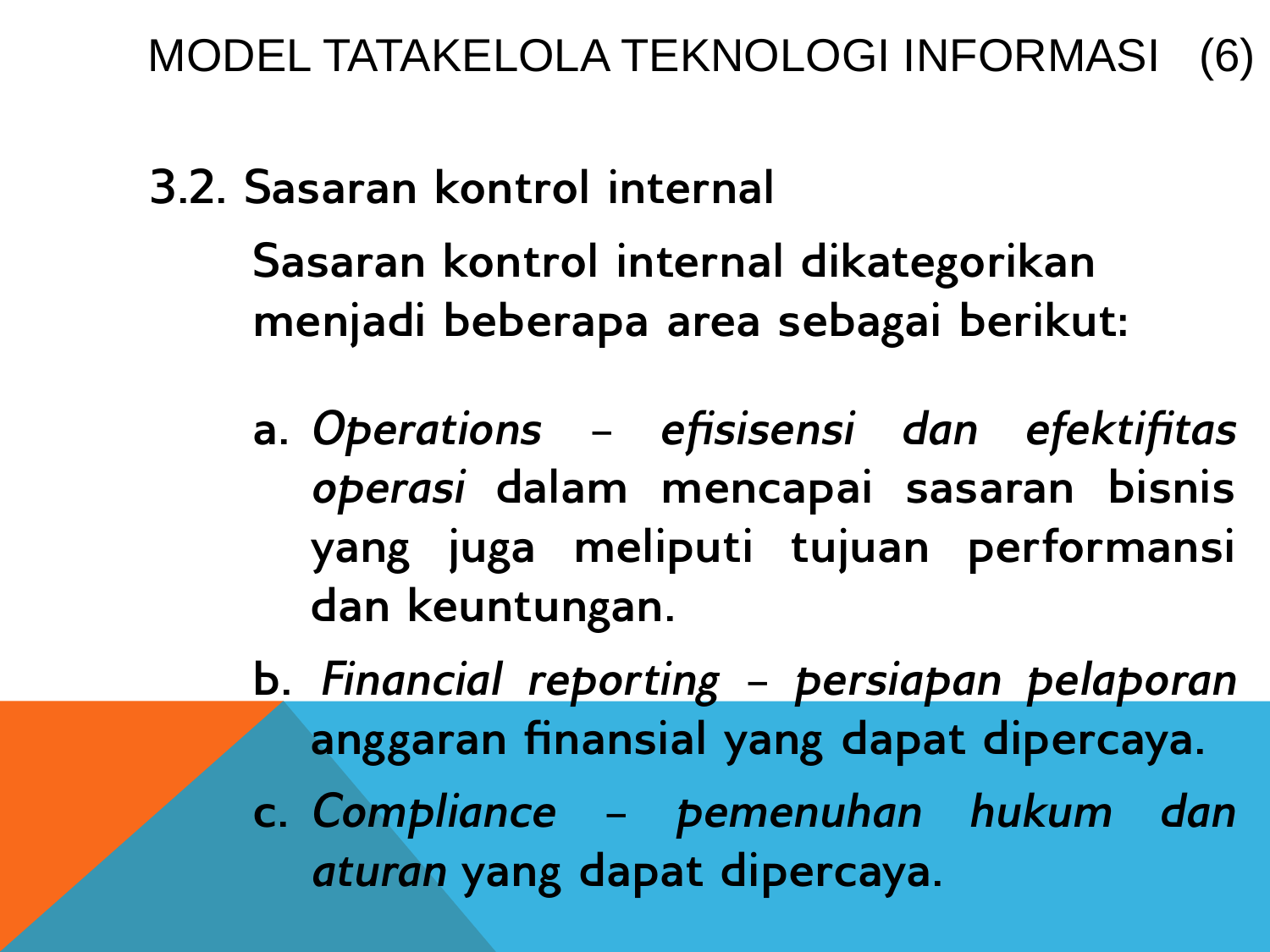

# MODEL TATAKELOLA TEKNOLOGI INFORMASI   (6)
3.2. Sasaran kontrol internal
     	Sasaran kontrol internal dikategorikan menjadi beberapa area sebagai berikut:

a.	Operations – efisisensi dan efektifitas operasi dalam mencapai sasaran bisnis yang juga meliputi tujuan performansi dan keuntungan.
b. Financial reporting – persiapan pelaporan anggaran finansial yang dapat dipercaya.
c.	Compliance – pemenuhan hukum dan aturan yang dapat dipercaya.